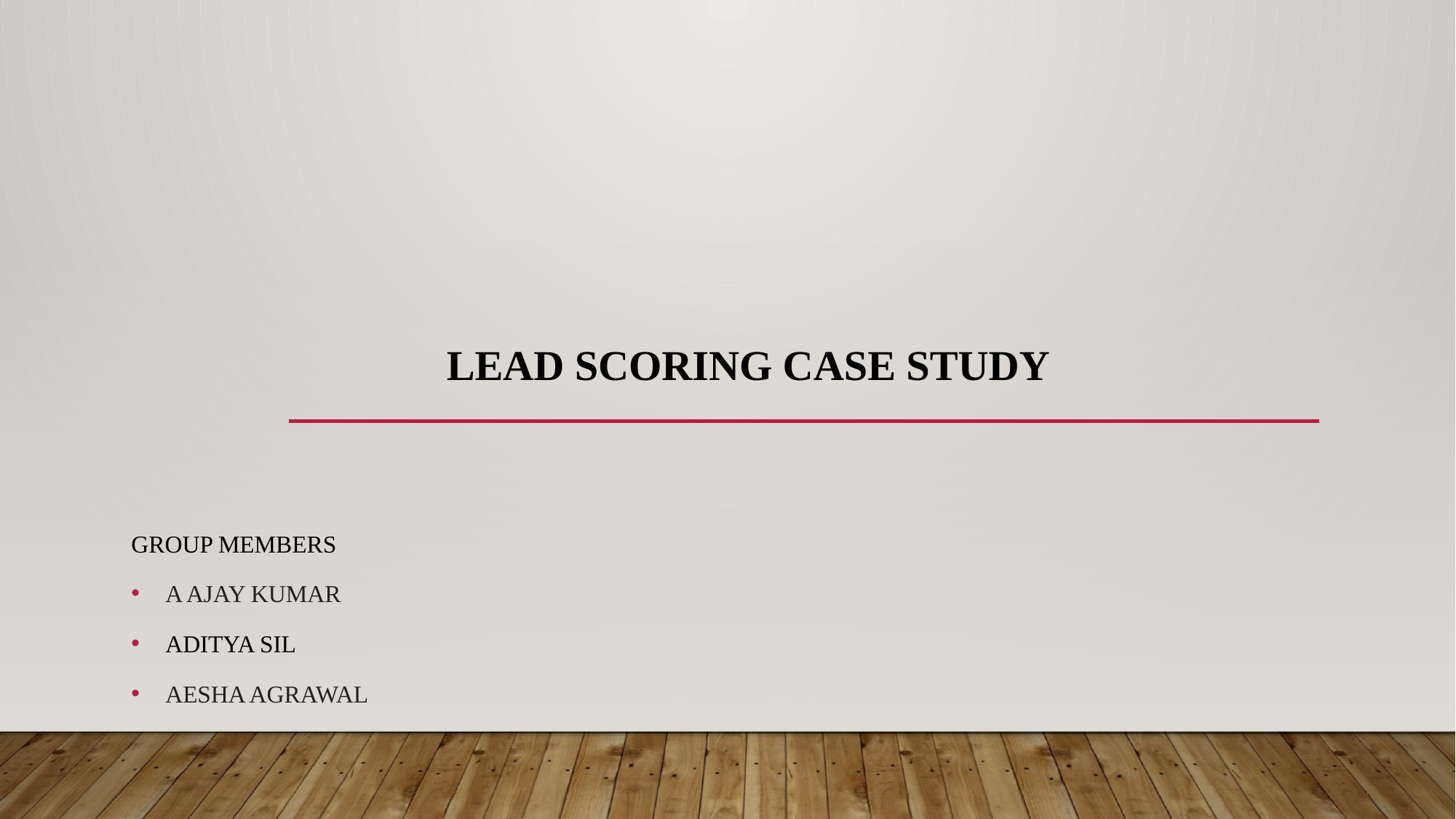

# Lead Scoring Case Study
Group Members
A Ajay Kumar
Aditya Sil
Aesha Agrawal